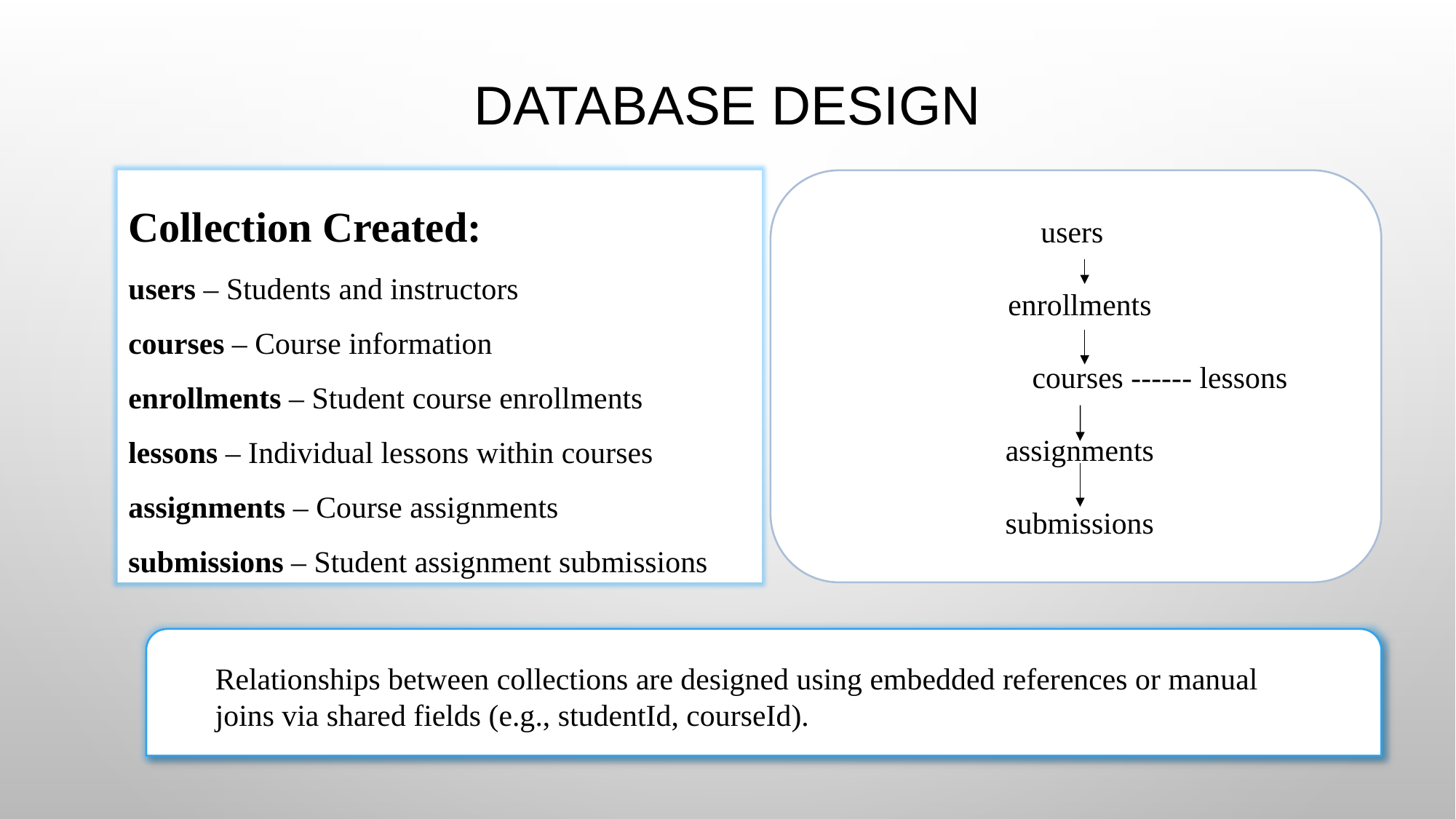

# DATABASE Design
Collection Created:
users – Students and instructors
courses – Course information
enrollments – Student course enrollments
lessons – Individual lessons within courses
assignments – Course assignments
submissions – Student assignment submissions
 users

 enrollments

                      courses ------ lessons

 assignments

 submissions

Relationships between collections are designed using embedded references or manual joins via shared fields (e.g., studentId, courseId).